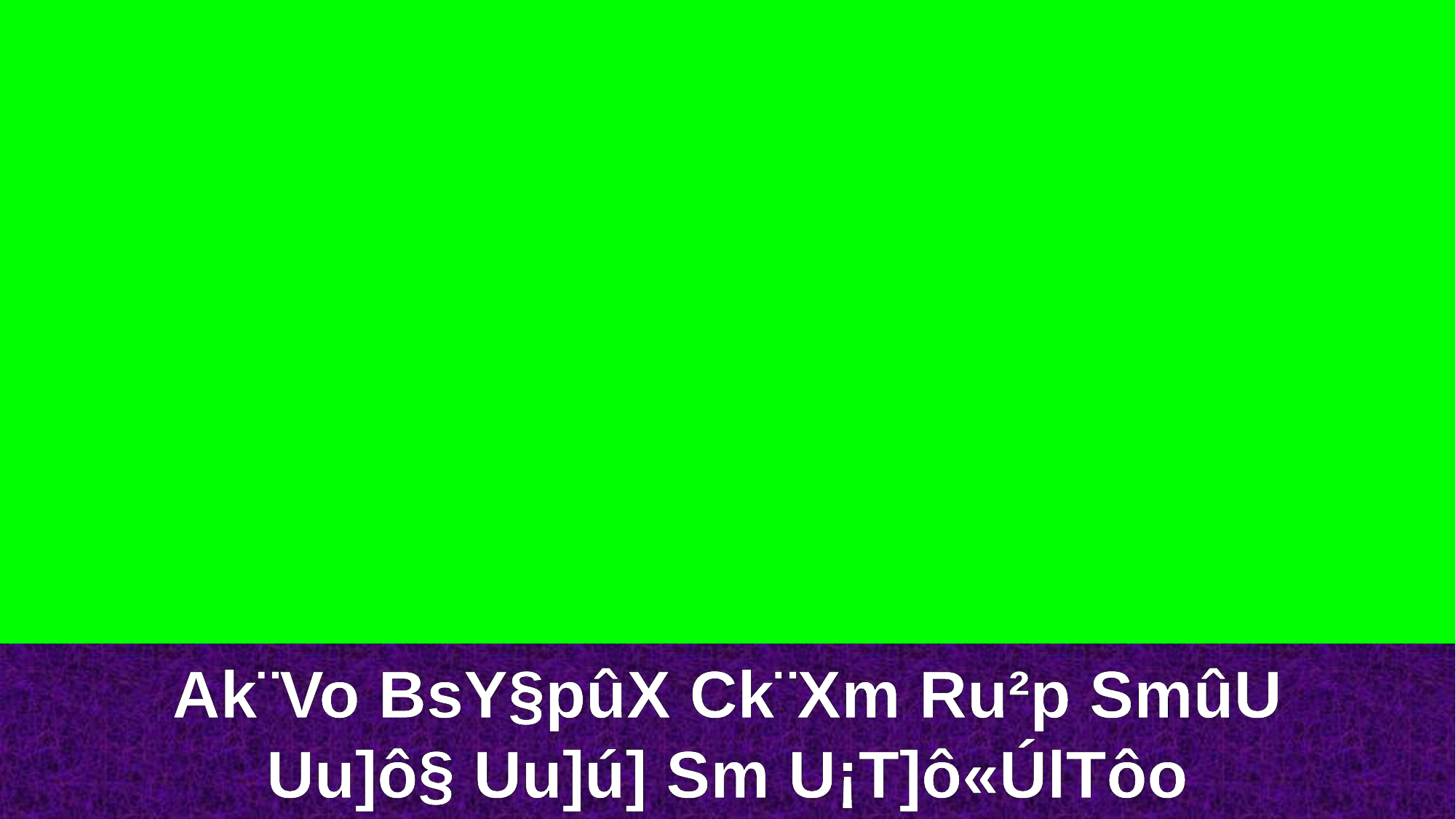

Ak¨Vo BsY§pûX Ck¨Xm Ru²p SmûU
Uu]ô§ Uu]ú] Sm U¡T]ô«ÚlTôo